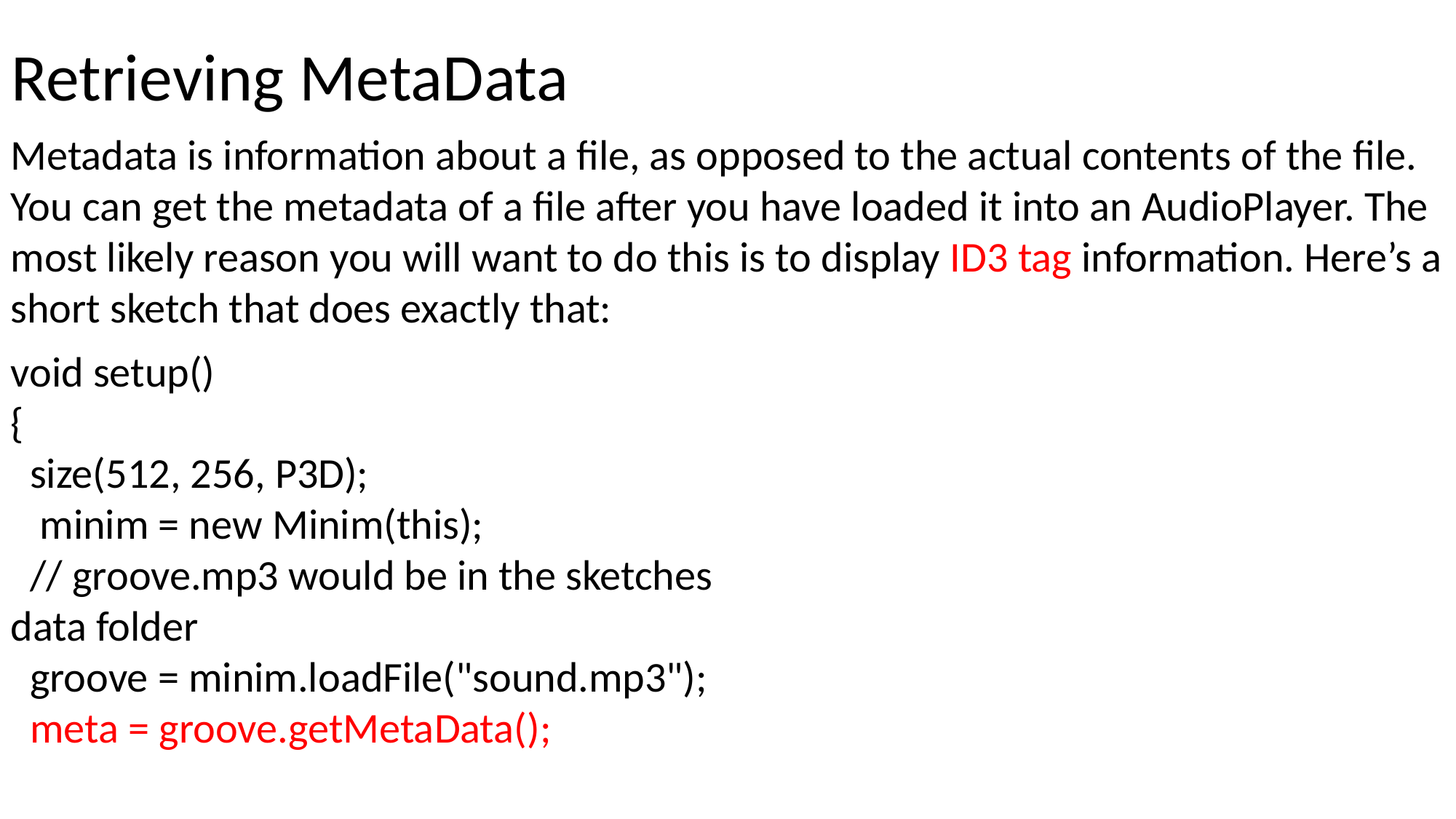

# Retrieving MetaData
Metadata is information about a file, as opposed to the actual contents of the file. You can get the metadata of a file after you have loaded it into an AudioPlayer. The most likely reason you will want to do this is to display ID3 tag information. Here’s a short sketch that does exactly that:
void setup()
{
  size(512, 256, P3D);
   minim = new Minim(this);
  // groove.mp3 would be in the sketches data folder
  groove = minim.loadFile("sound.mp3");
  meta = groove.getMetaData();